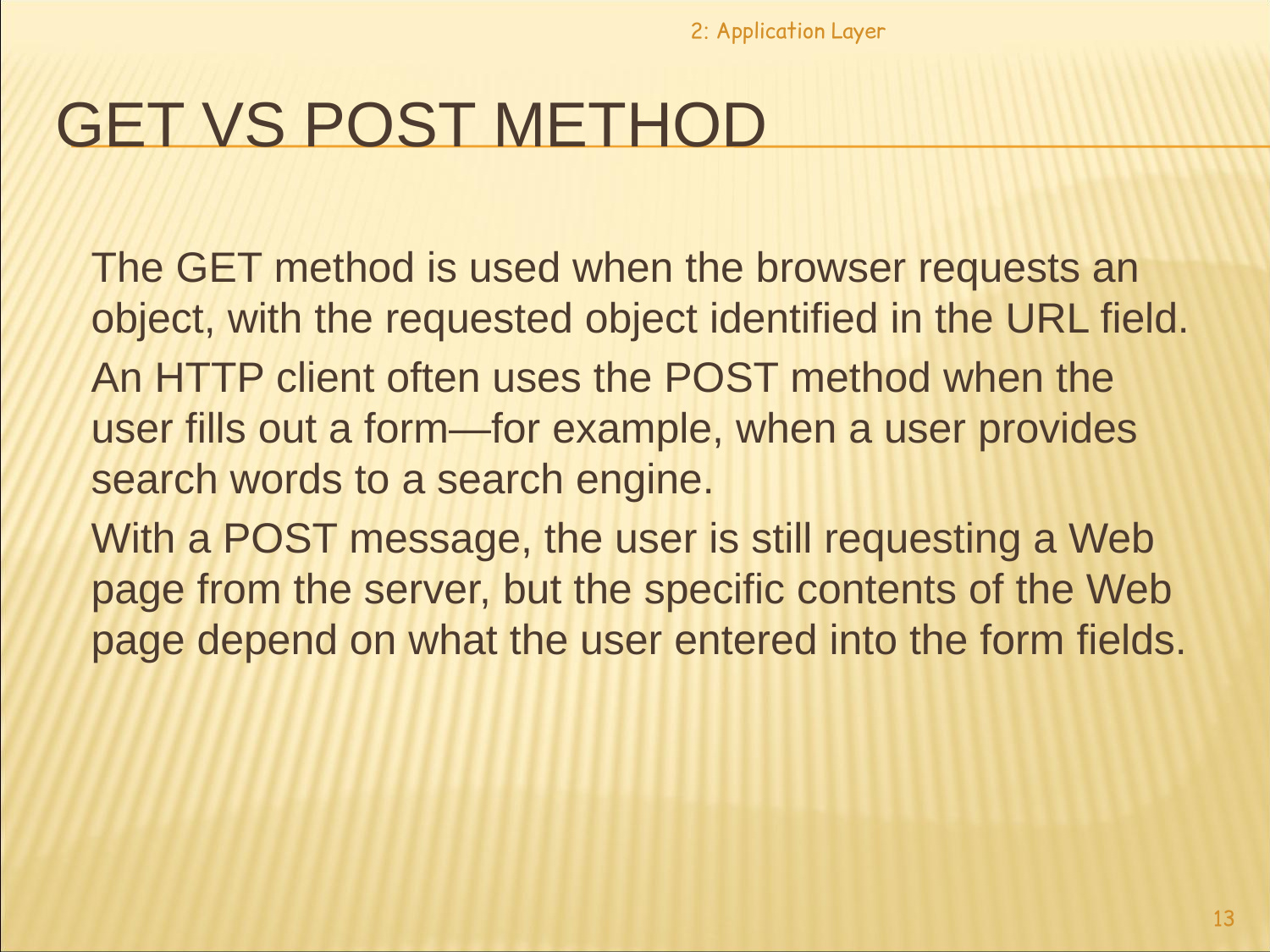

2: Application Layer
GET VS POST METHOD
The GET method is used when the browser requests an object, with the requested object identified in the URL field.
An HTTP client often uses the POST method when the user fills out a form—for example, when a user provides search words to a search engine.
With a POST message, the user is still requesting a Web page from the server, but the specific contents of the Web page depend on what the user entered into the form fields.

13